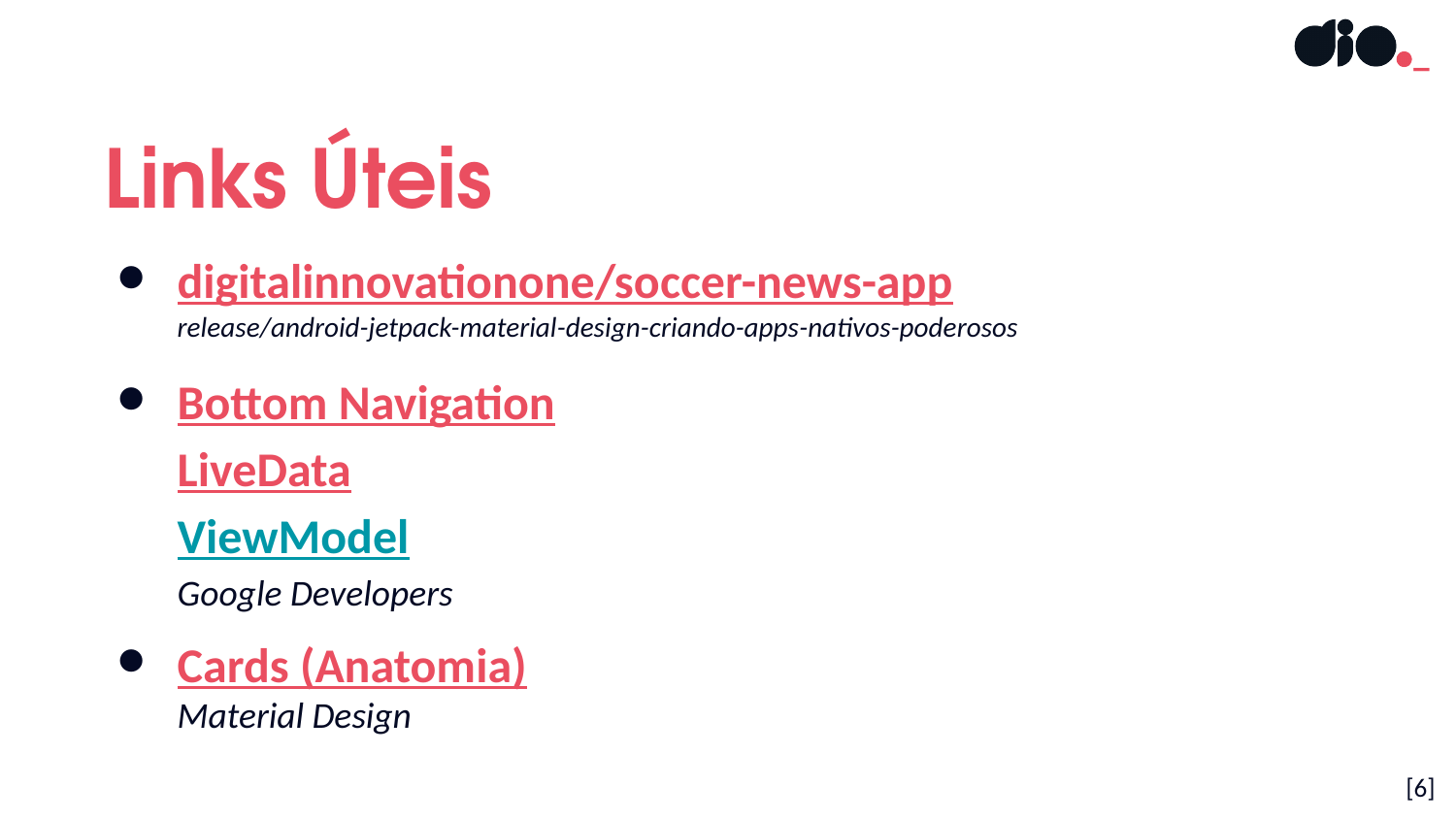

Links Úteis
digitalinnovationone/soccer-news-app
release/android-jetpack-material-design-criando-apps-nativos-poderosos
Bottom Navigation
LiveData
ViewModel
Google Developers
Cards (Anatomia)
Material Design
[6]